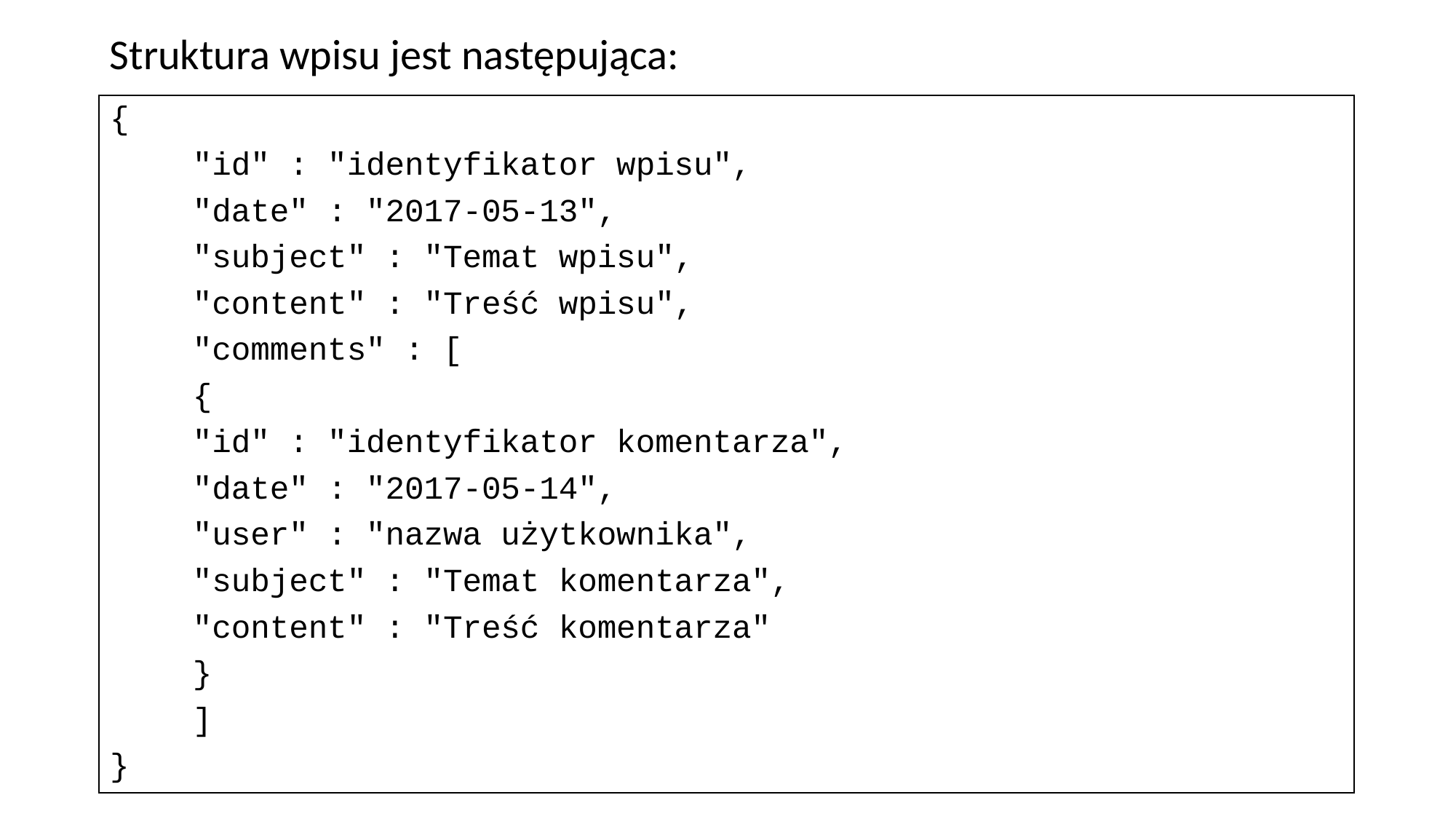

Struktura wpisu jest następująca:

{
	"id" : "identyfikator wpisu",
	"date" : "2017-05-13",
	"subject" : "Temat wpisu",
	"content" : "Treść wpisu",
	"comments" : [
		{
			"id" : "identyfikator komentarza",
			"date" : "2017-05-14",
			"user" : "nazwa użytkownika",
			"subject" : "Temat komentarza",
			"content" : "Treść komentarza"
		}
	]
}